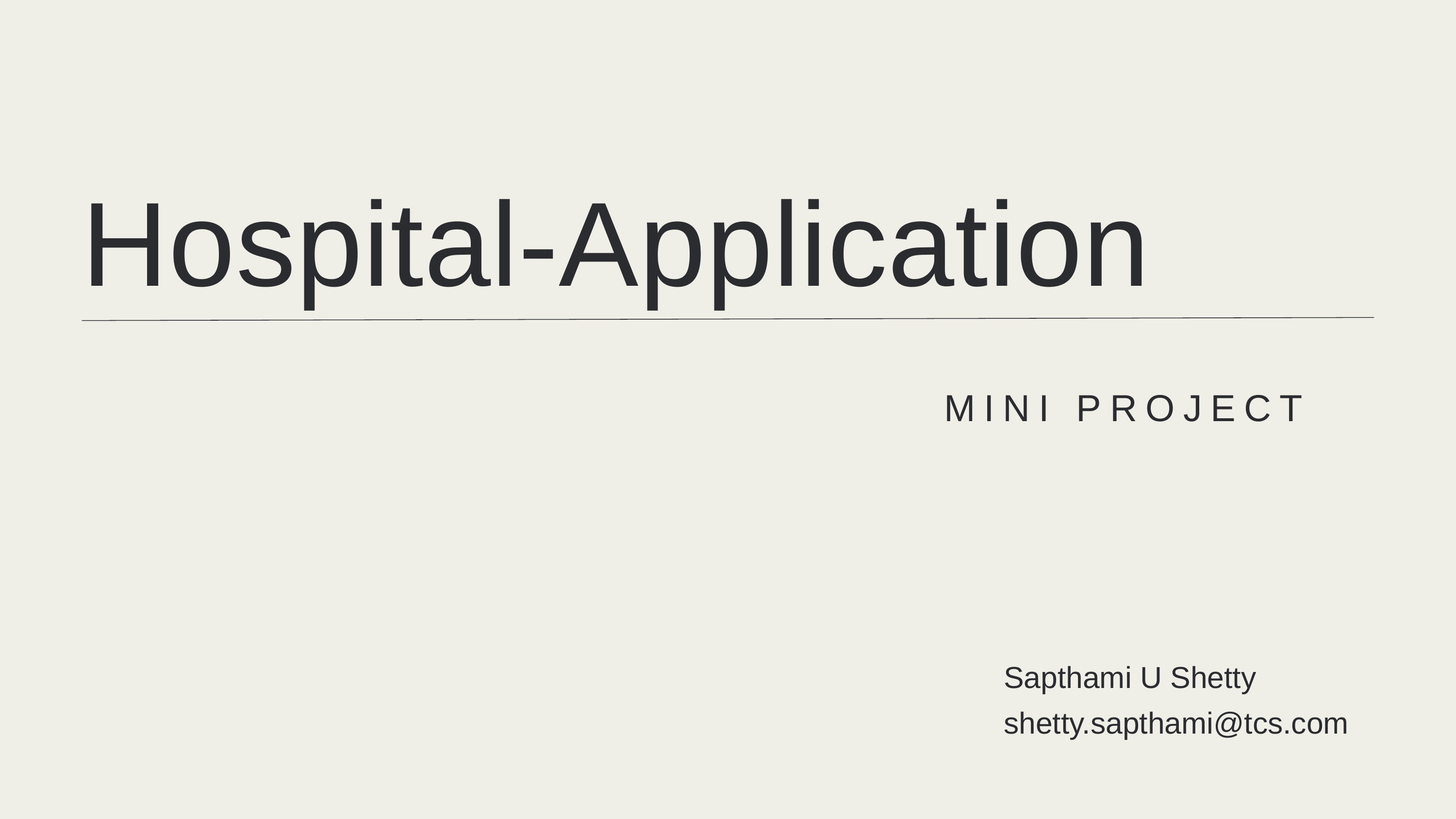

Hospital-Application

MINI PROJECT
Sapthami U Shetty
shetty.sapthami@tcs.com